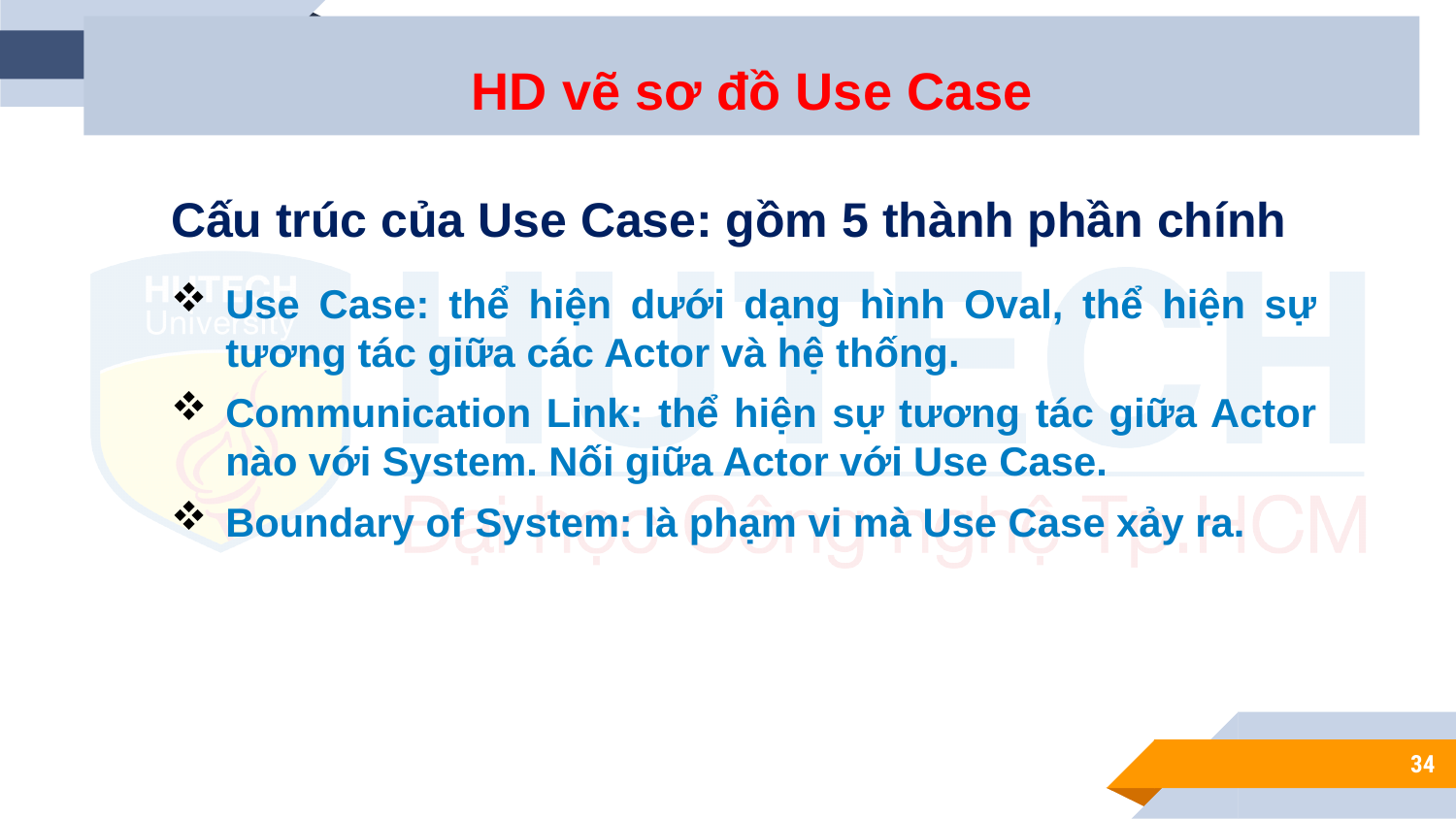

HD vẽ sơ đồ Use Case
Cấu trúc của Use Case: gồm 5 thành phần chính
Use Case: thể hiện dưới dạng hình Oval, thể hiện sự tương tác giữa các Actor và hệ thống.
Communication Link: thể hiện sự tương tác giữa Actor nào với System. Nối giữa Actor với Use Case.
Boundary of System: là phạm vi mà Use Case xảy ra.
34